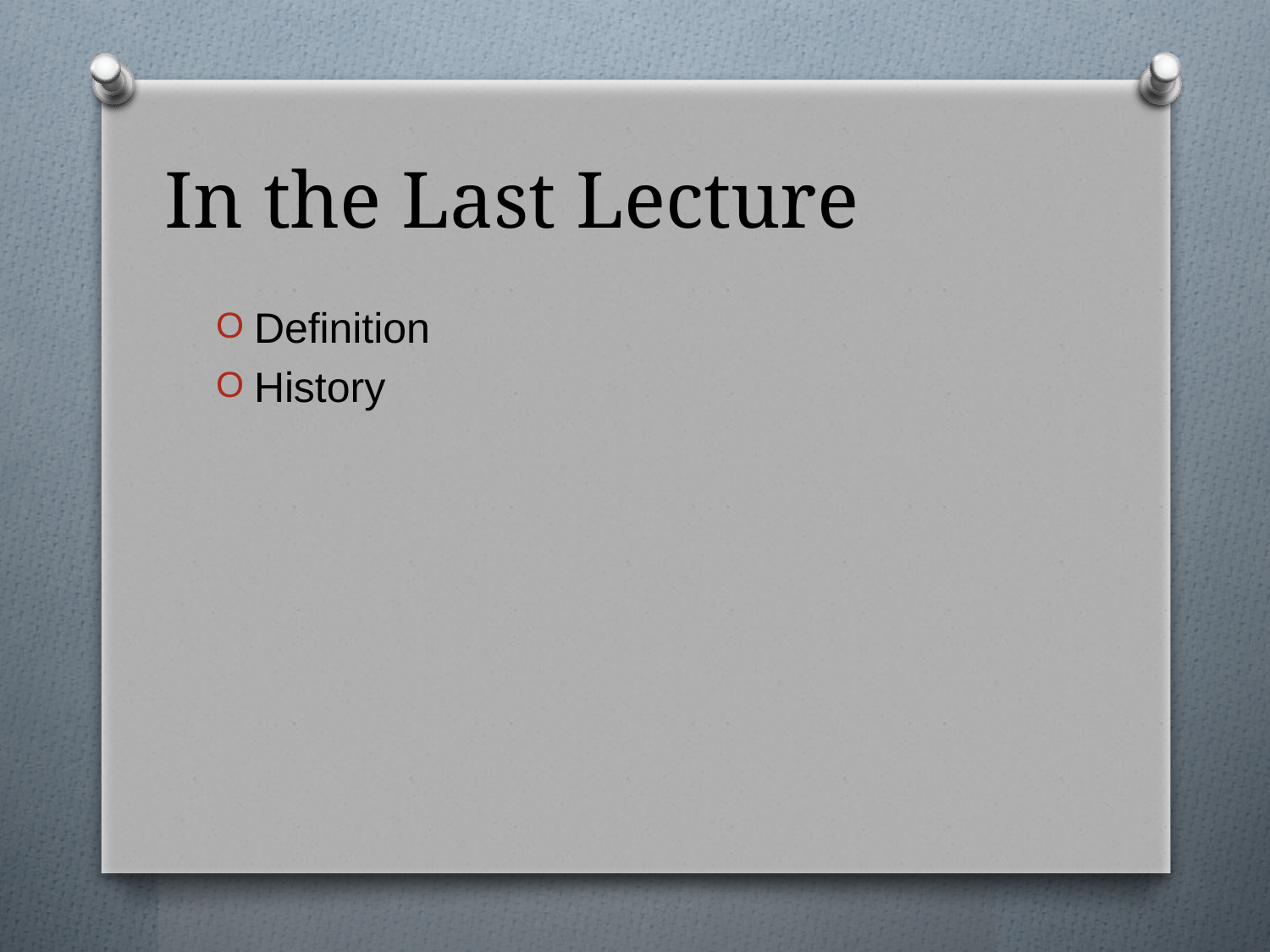

# In the Last Lecture
Definition
History